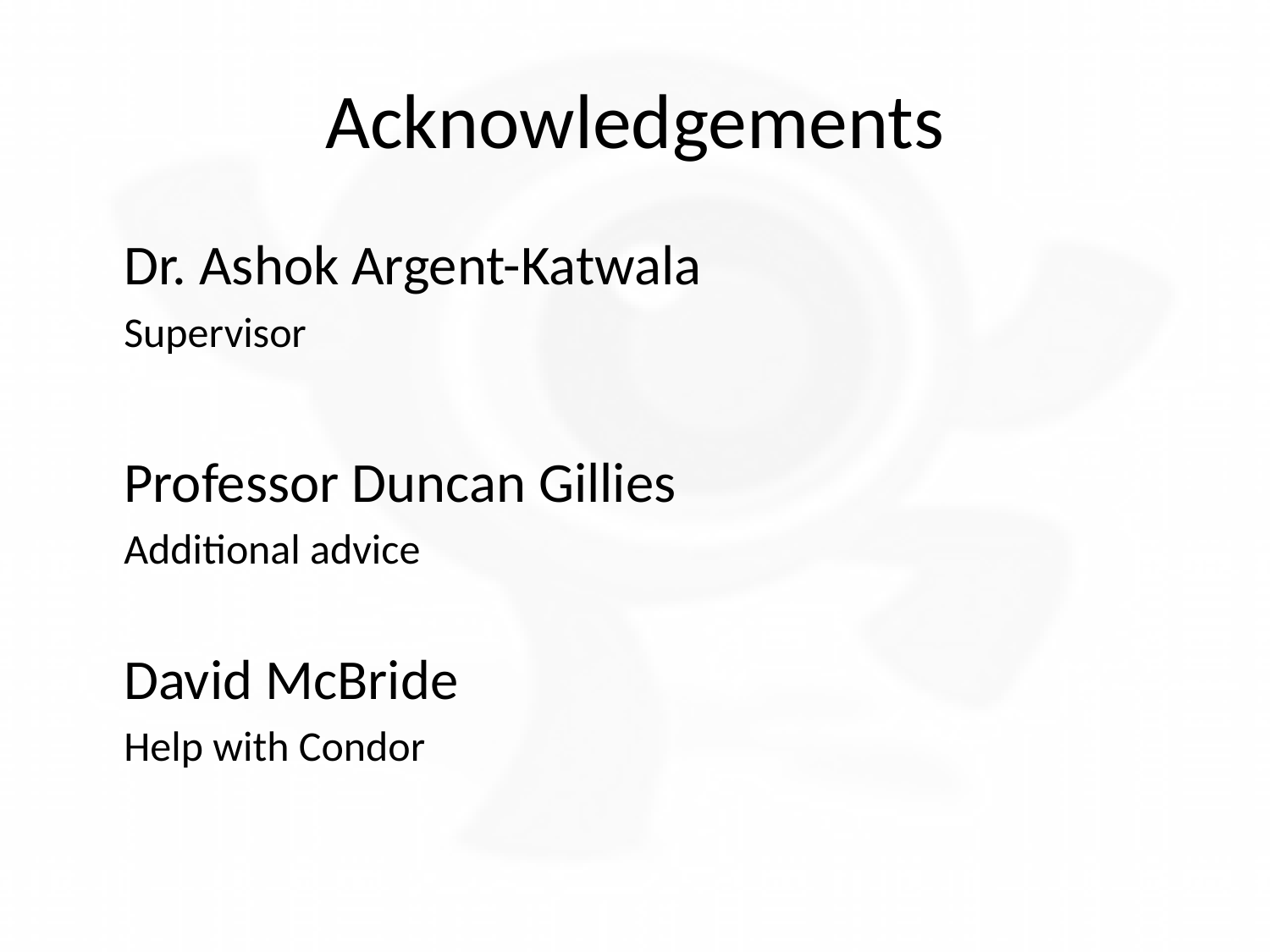

# Acknowledgements
	Dr. Ashok Argent-Katwala
	Supervisor

	Professor Duncan Gillies
	Additional advice

	David McBride
	Help with Condor